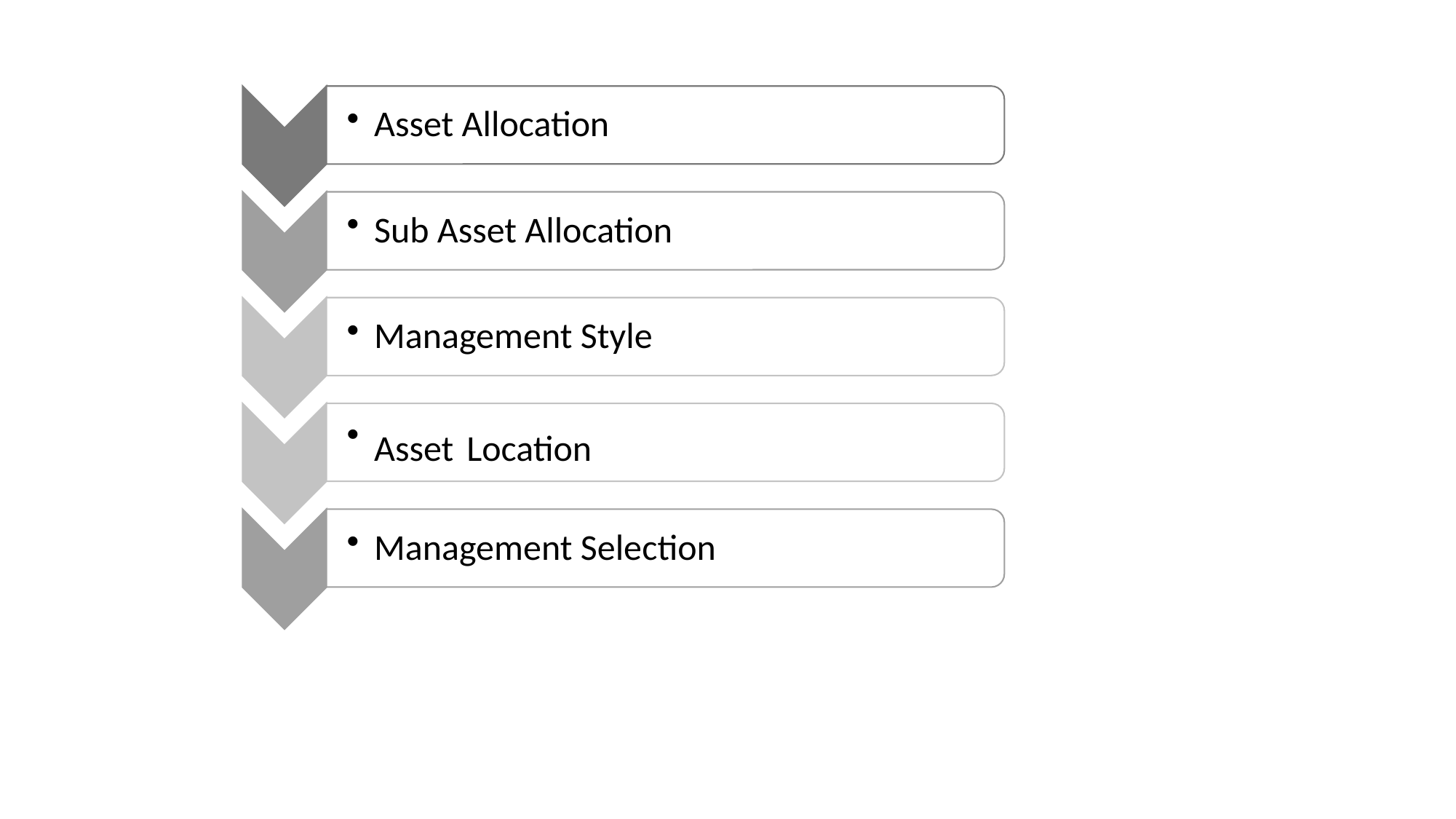

Asset Allocation

Sub Asset Allocation

Management Style

Asset Location

Management Selection